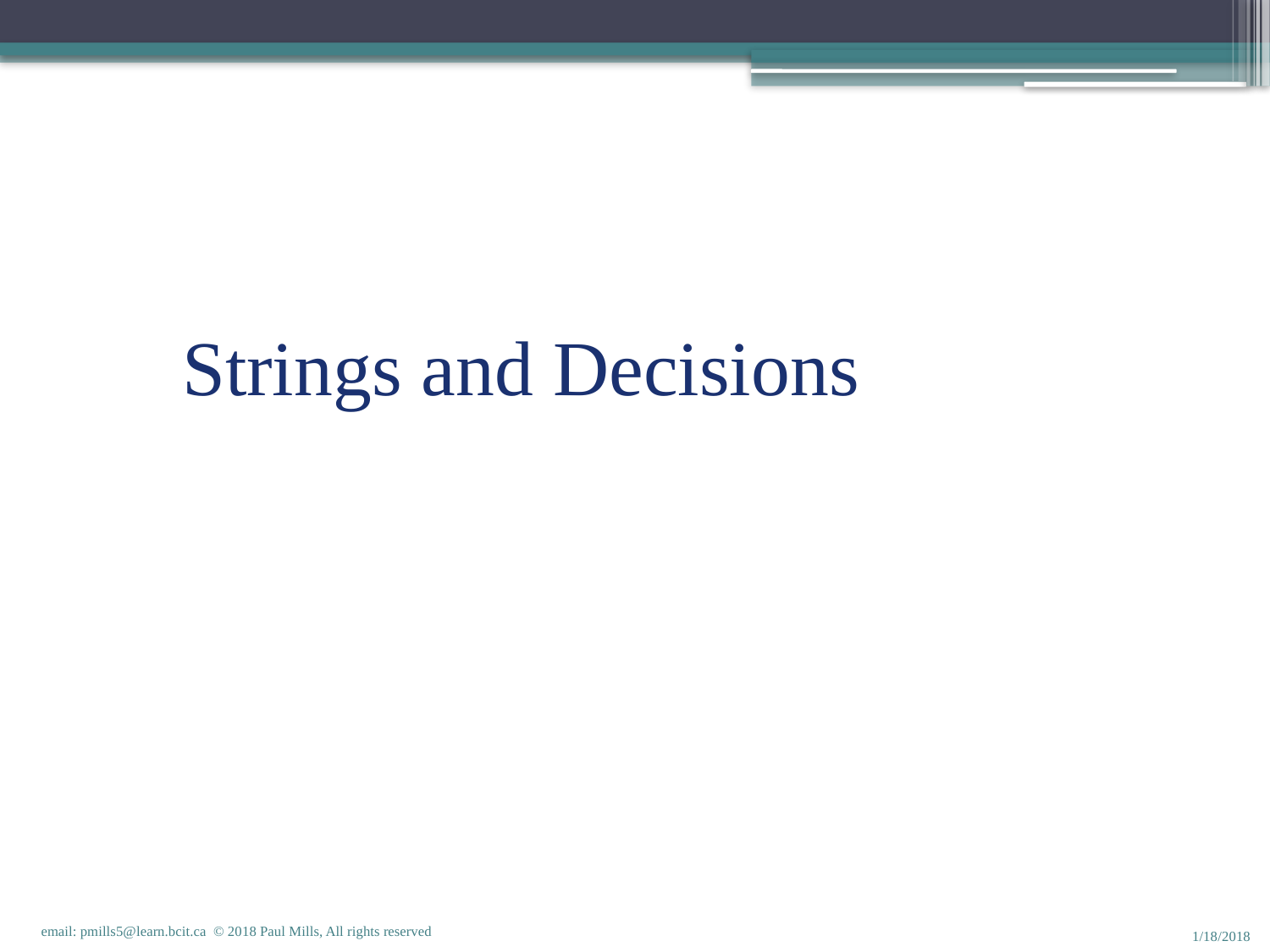

Strings and Decisions
email: pmills5@learn.bcit.ca  © 2018 Paul Mills, All rights reserved
1/18/2018